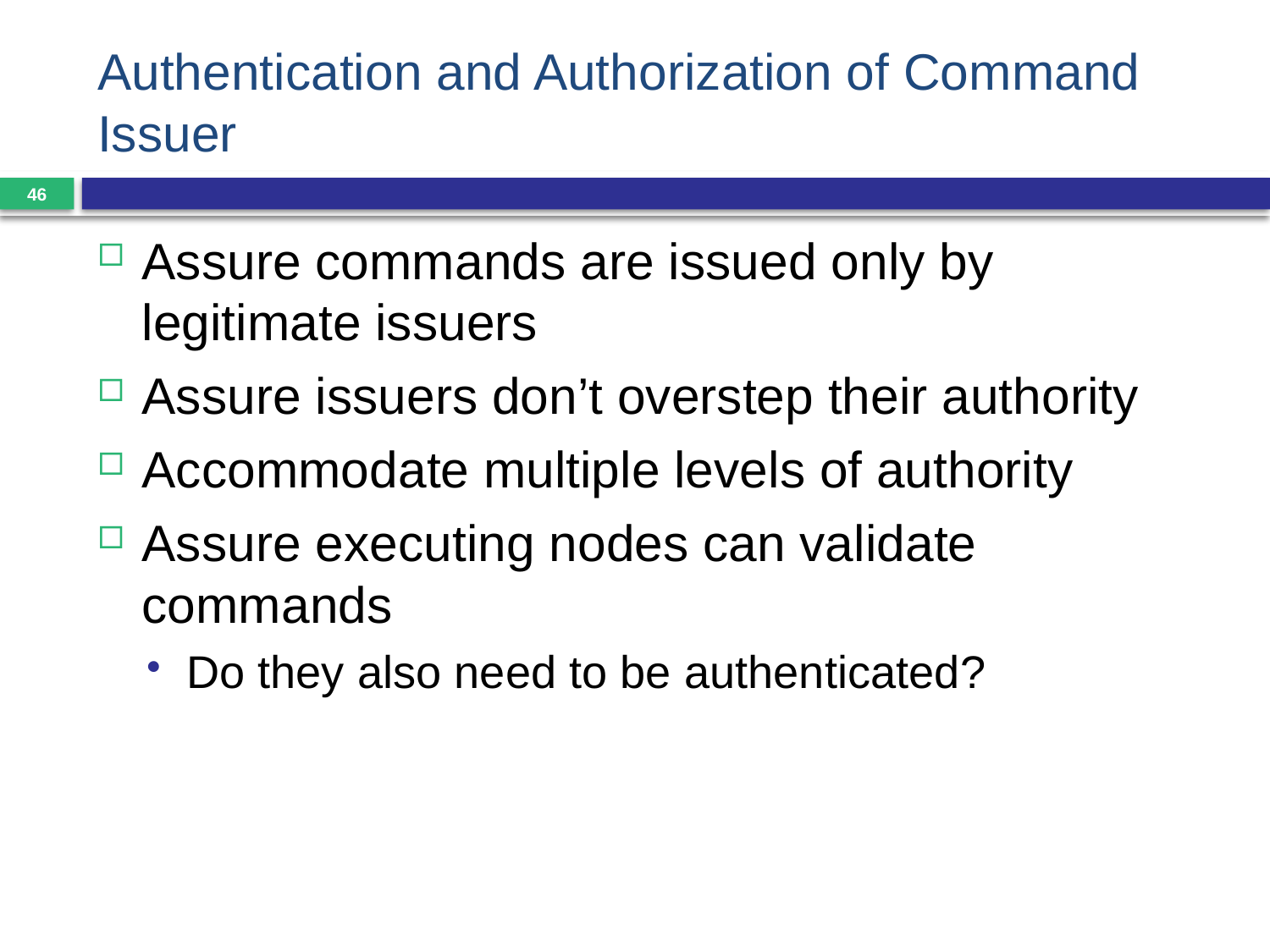

# Authentication and Authorization of Command Issuer
46
Assure commands are issued only by legitimate issuers
Assure issuers don’t overstep their authority
Accommodate multiple levels of authority
Assure executing nodes can validate commands
Do they also need to be authenticated?